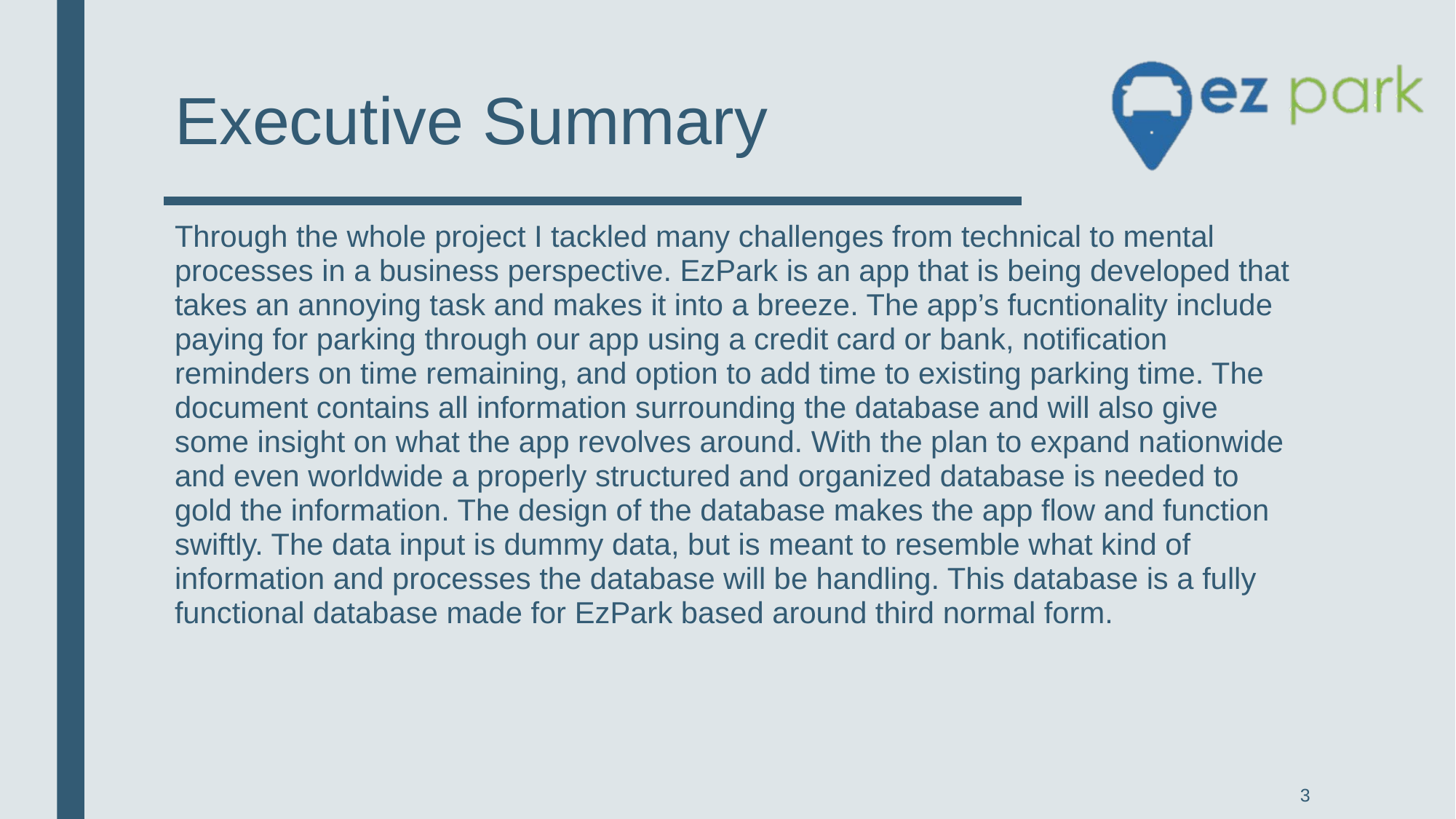

# Executive Summary
Through the whole project I tackled many challenges from technical to mental processes in a business perspective. EzPark is an app that is being developed that takes an annoying task and makes it into a breeze. The app’s fucntionality include paying for parking through our app using a credit card or bank, notification reminders on time remaining, and option to add time to existing parking time. The document contains all information surrounding the database and will also give some insight on what the app revolves around. With the plan to expand nationwide and even worldwide a properly structured and organized database is needed to gold the information. The design of the database makes the app flow and function swiftly. The data input is dummy data, but is meant to resemble what kind of information and processes the database will be handling. This database is a fully functional database made for EzPark based around third normal form.
3